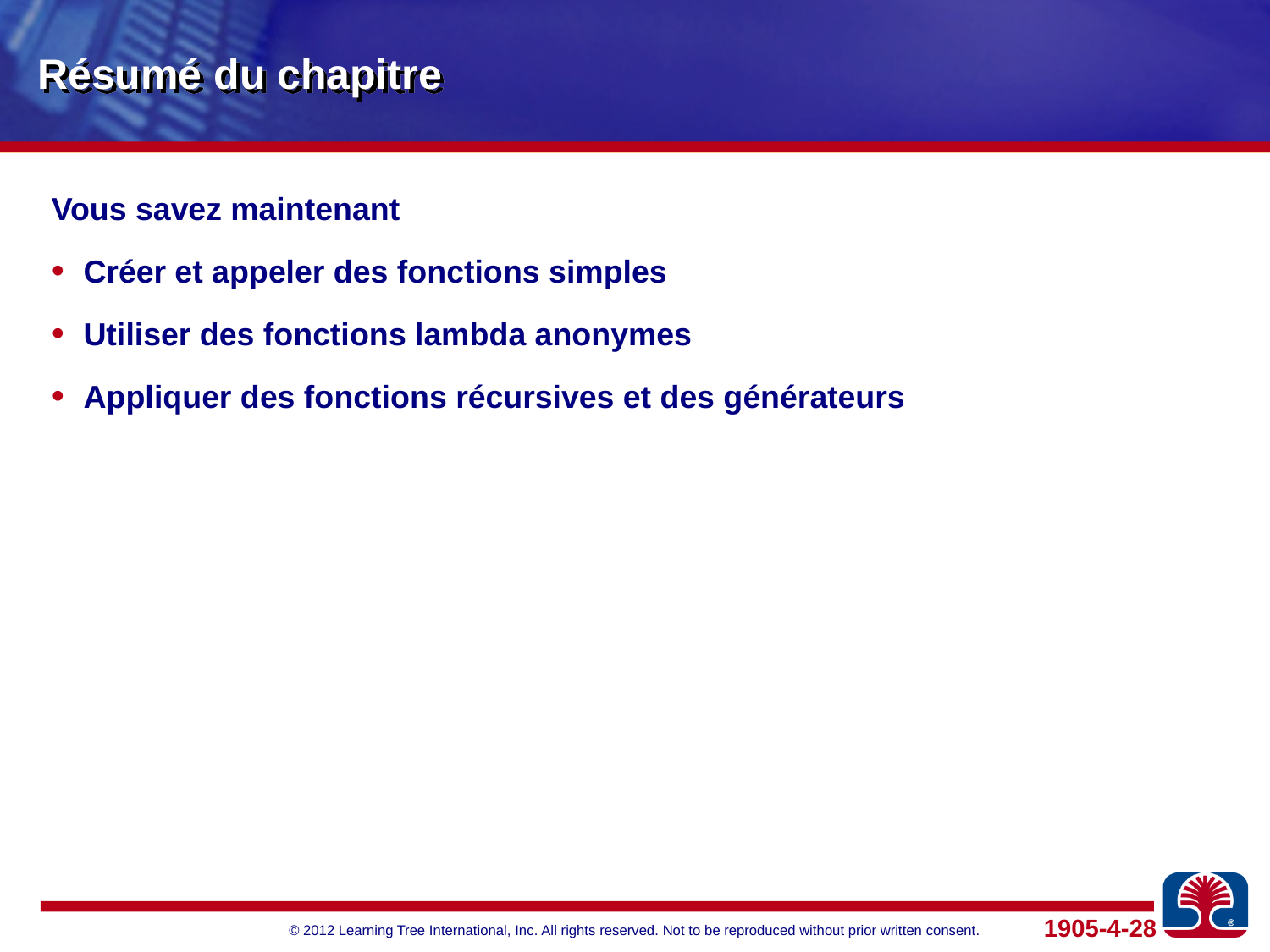

# Résumé du chapitre
Vous savez maintenant
Créer et appeler des fonctions simples
Utiliser des fonctions lambda anonymes
Appliquer des fonctions récursives et des générateurs